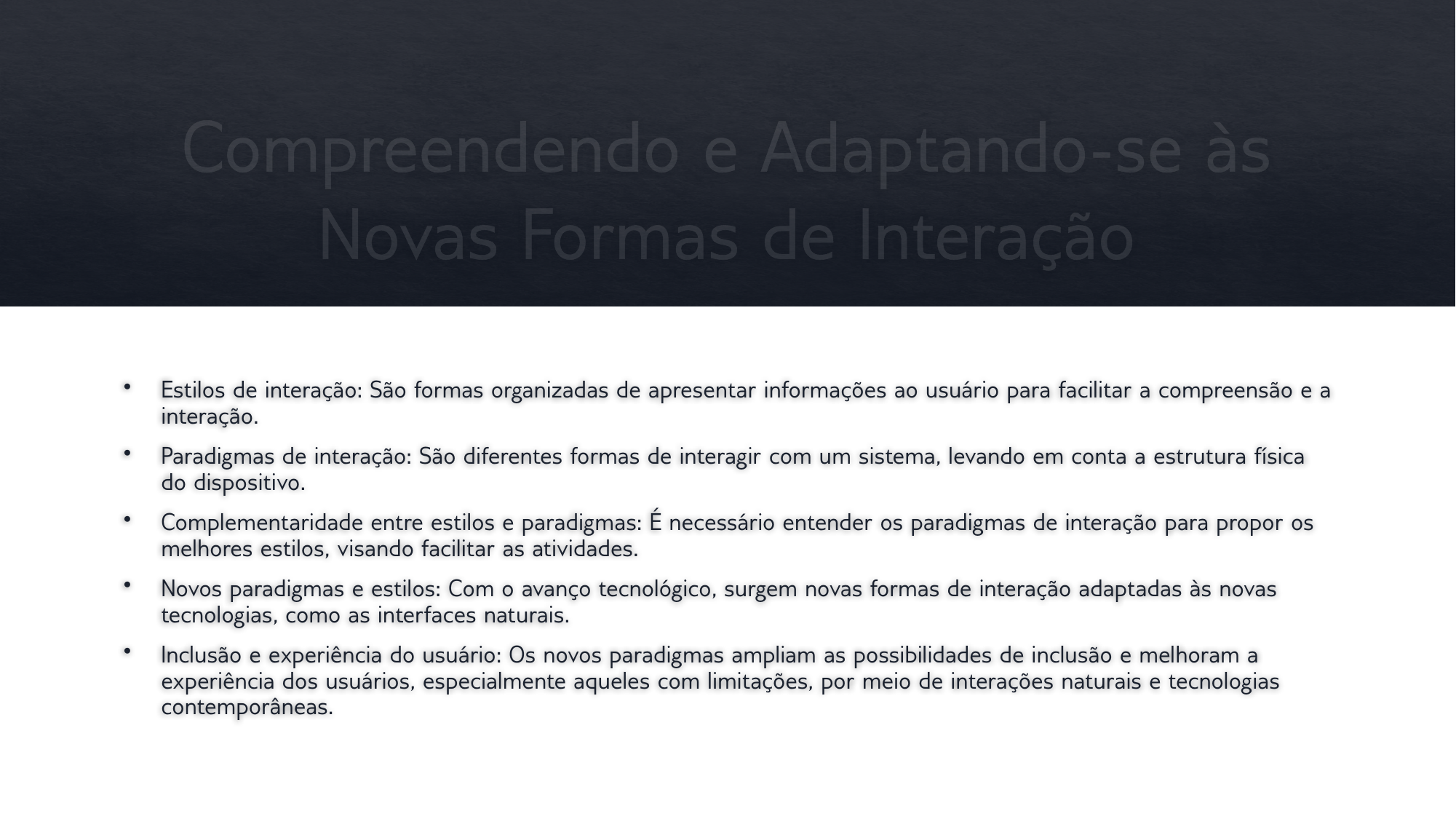

# Compreendendo e Adaptando-se às Novas Formas de Interação
Estilos de interação: São formas organizadas de apresentar informações ao usuário para facilitar a compreensão e a interação.
Paradigmas de interação: São diferentes formas de interagir com um sistema, levando em conta a estrutura física do dispositivo.
Complementaridade entre estilos e paradigmas: É necessário entender os paradigmas de interação para propor os melhores estilos, visando facilitar as atividades.
Novos paradigmas e estilos: Com o avanço tecnológico, surgem novas formas de interação adaptadas às novas tecnologias, como as interfaces naturais.
Inclusão e experiência do usuário: Os novos paradigmas ampliam as possibilidades de inclusão e melhoram a experiência dos usuários, especialmente aqueles com limitações, por meio de interações naturais e tecnologias contemporâneas.